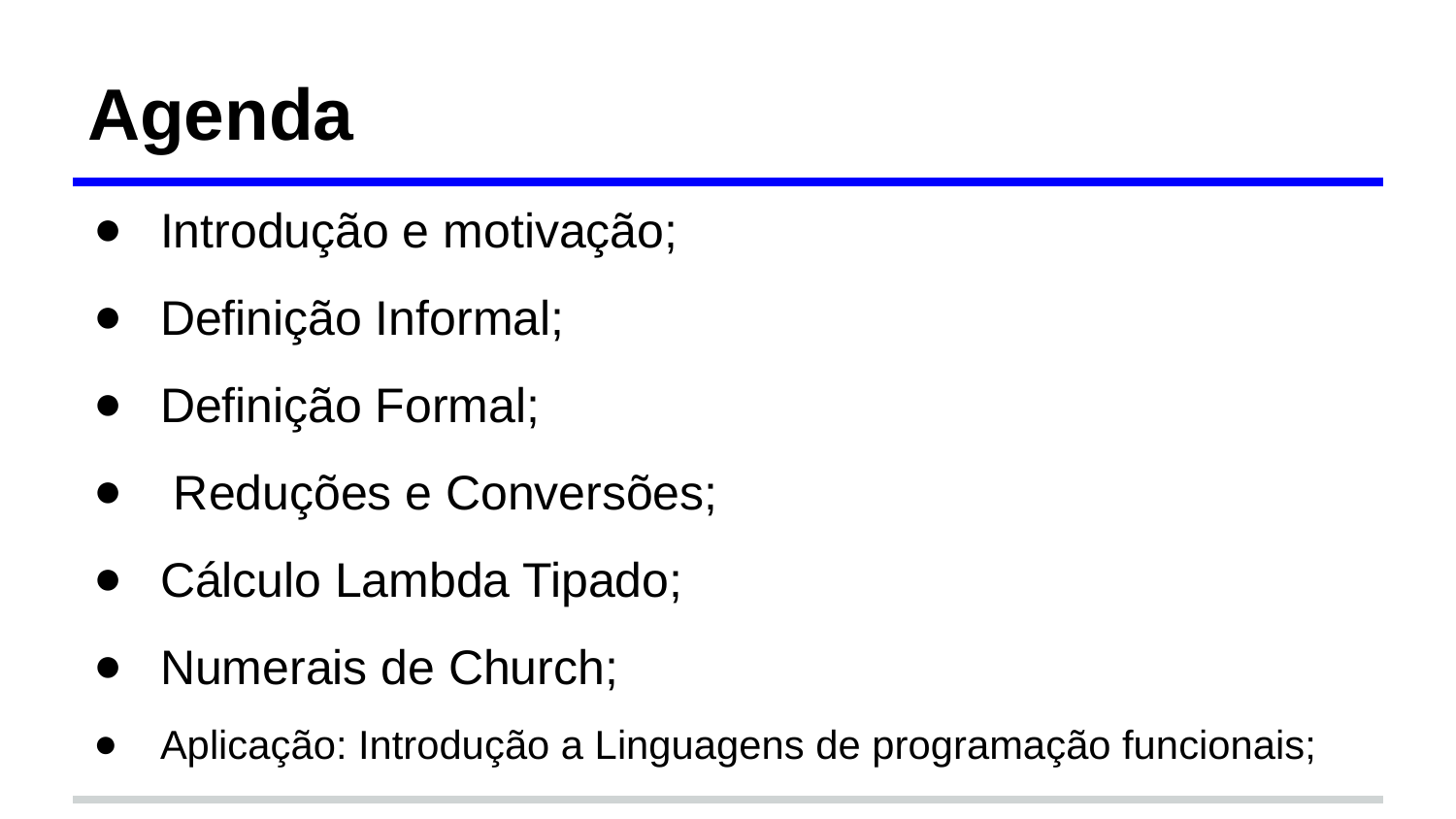

# Agenda
Introdução e motivação;
Definição Informal;
Definição Formal;
 Reduções e Conversões;
Cálculo Lambda Tipado;
Numerais de Church;
Aplicação: Introdução a Linguagens de programação funcionais;